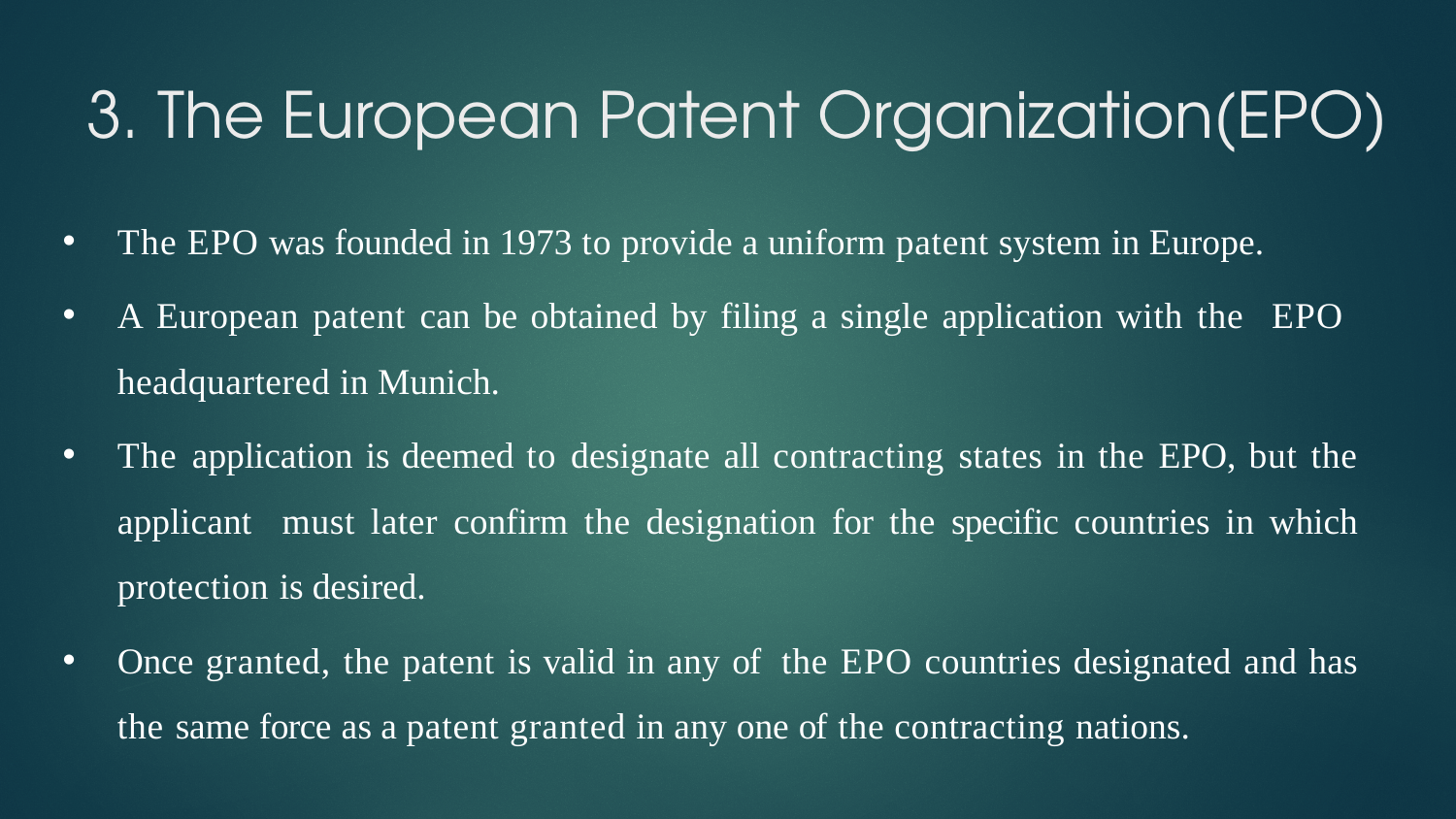

# 3. The European Patent Organization(EPO)
The EPO was founded in 1973 to provide a uniform patent system in Europe.
A European patent can be obtained by filing a single application with the  EPO  headquartered in Munich.
The application is deemed to designate all contracting states in the EPO, but the applicant  must later confirm the designation for the specific countries in which protection is desired.
Once granted, the patent is valid in any of the EPO countries designated and has the same force as a patent granted in any one of the contracting nations.